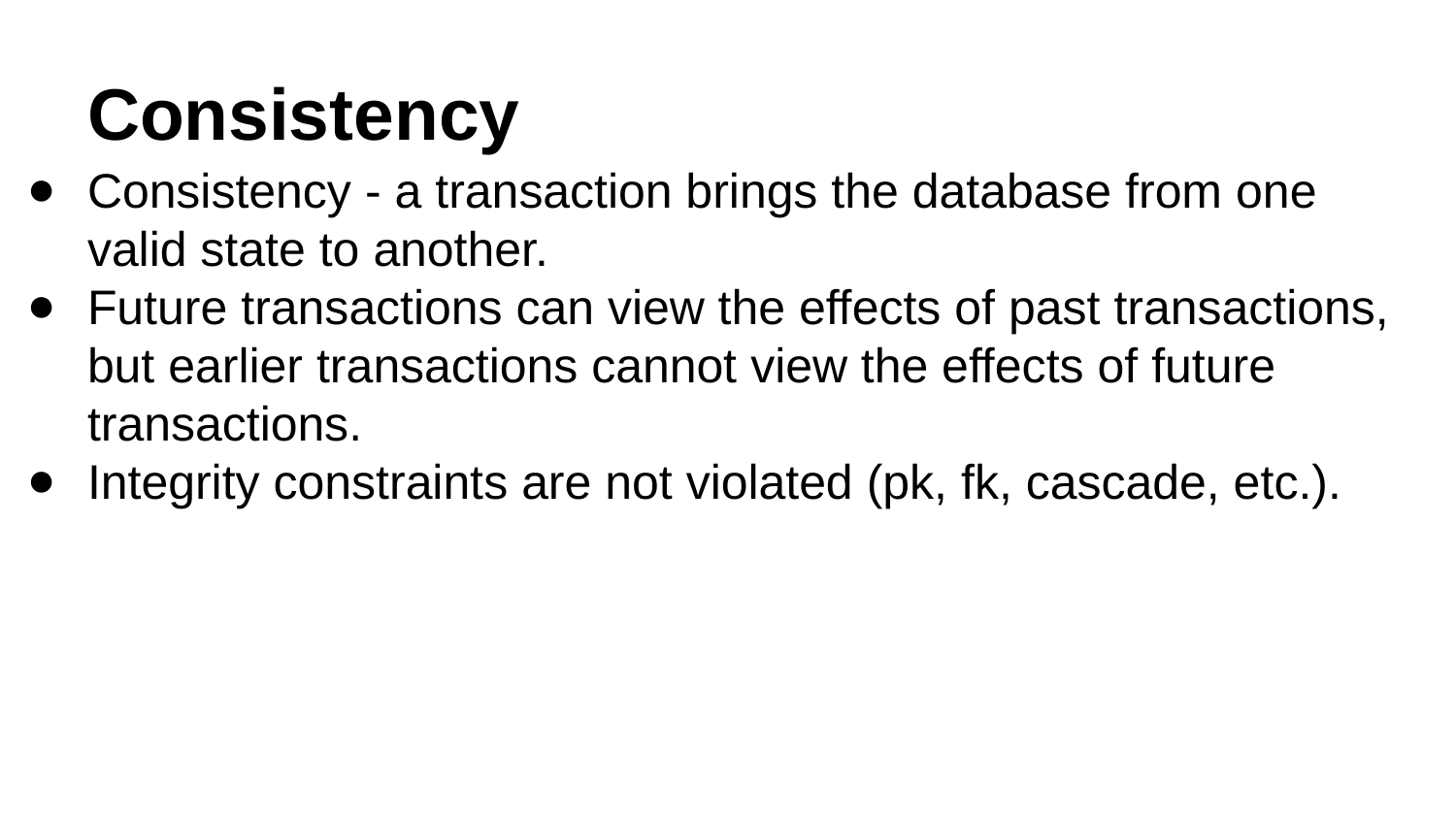

# Consistency
Consistency - a transaction brings the database from one valid state to another.
Future transactions can view the effects of past transactions, but earlier transactions cannot view the effects of future transactions.
Integrity constraints are not violated (pk, fk, cascade, etc.).